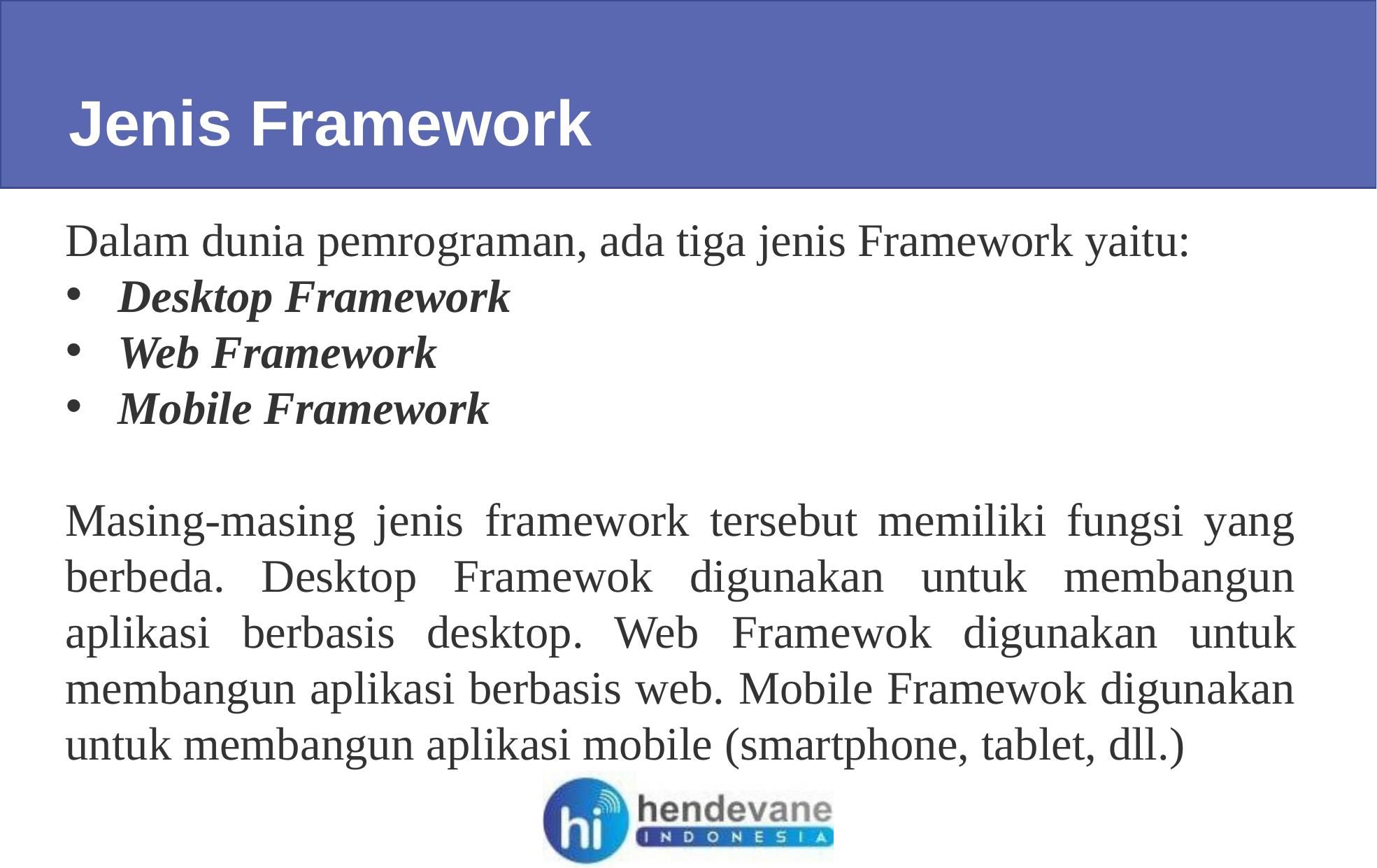

Jenis Framework
Dalam dunia pemrograman, ada tiga jenis Framework yaitu:
Desktop Framework
Web Framework
Mobile Framework

Masing-masing jenis framework tersebut memiliki fungsi yang berbeda. Desktop Framewok digunakan untuk membangun aplikasi berbasis desktop. Web Framewok digunakan untuk membangun aplikasi berbasis web. Mobile Framewok digunakan untuk membangun aplikasi mobile (smartphone, tablet, dll.)